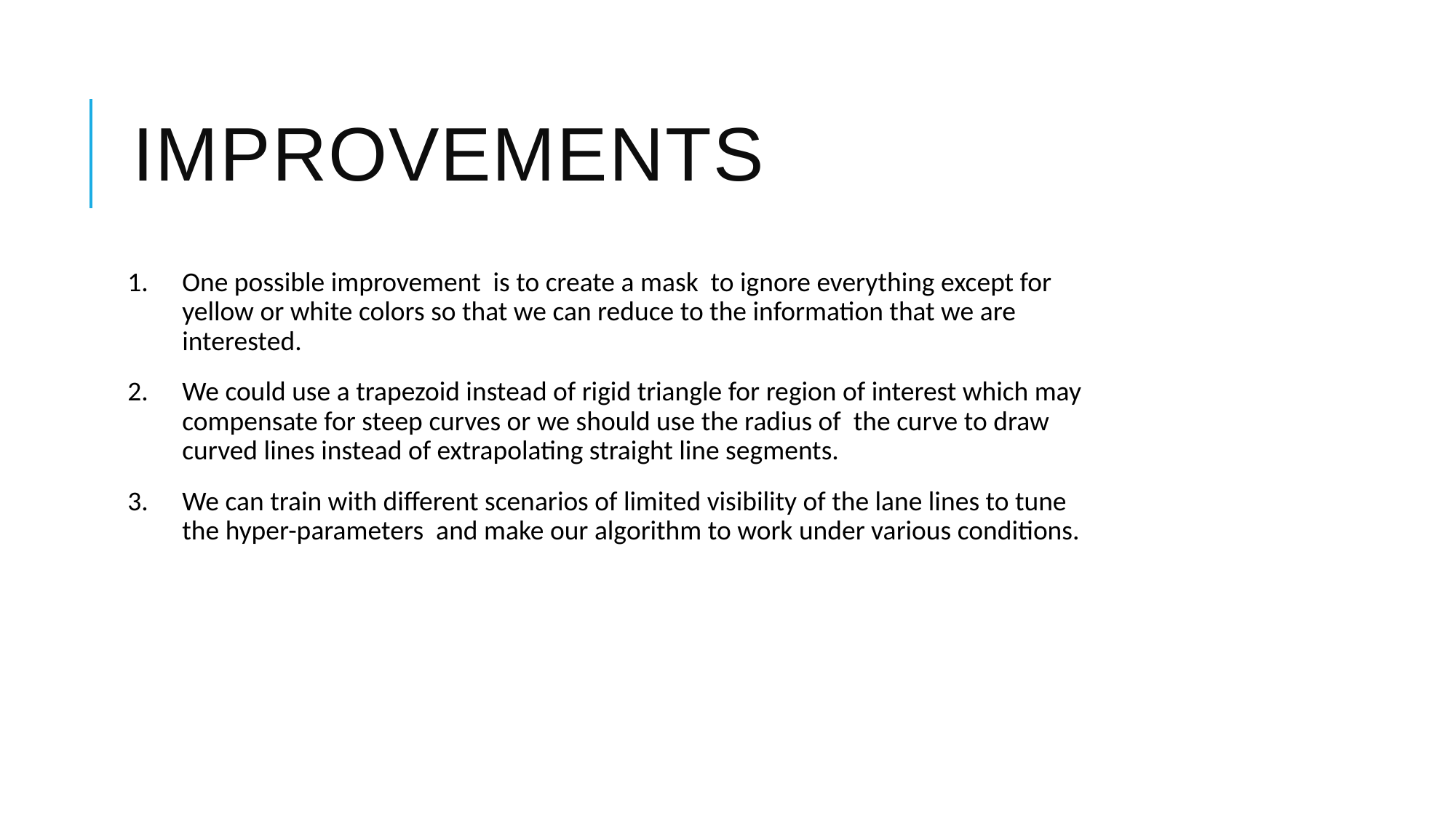

# IMPROVEMENTS
One possible improvement  is to create a mask  to ignore everything except for yellow or white colors so that we can reduce to the information that we are interested.
We could use a trapezoid instead of rigid triangle for region of interest which may compensate for steep curves or we should use the radius of  the curve to draw curved lines instead of extrapolating straight line segments.
We can train with different scenarios of limited visibility of the lane lines to tune the hyper-parameters  and make our algorithm to work under various conditions.